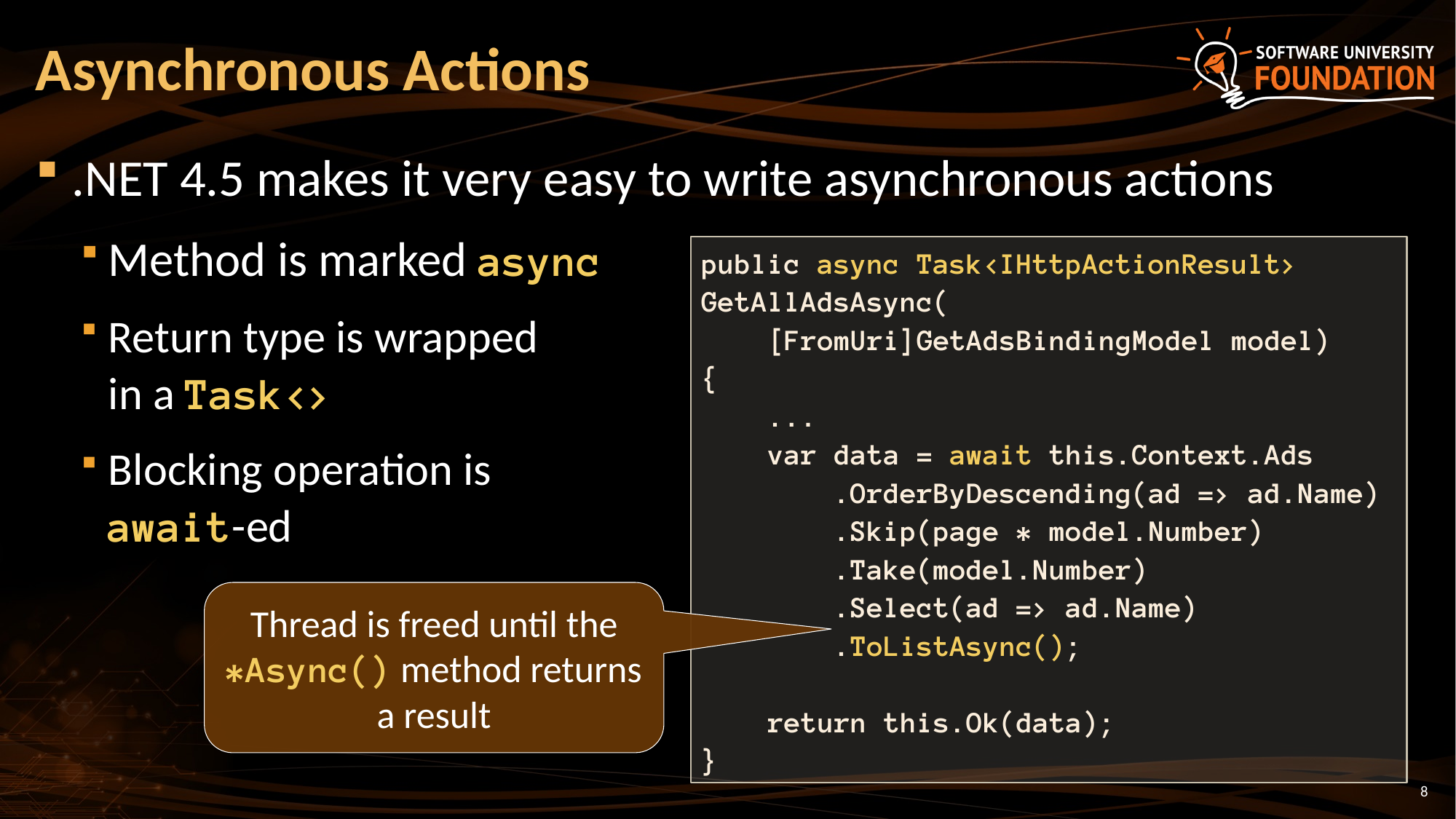

# Asynchronous Actions
.NET 4.5 makes it very easy to write asynchronous actions
Method is marked async
Return type is wrapped
in a Task<>
Blocking operation is
await-ed
public async Task<IHttpActionResult> GetAllAdsAsync(
    [FromUri]GetAdsBindingModel model)
{
    ...
    var data = await this.Context.Ads
        .OrderByDescending(ad => ad.Name)
        .Skip(page * model.Number)
        .Take(model.Number)
        .Select(ad => ad.Name)
        .ToListAsync();

    return this.Ok(data);
}
Thread is freed until the *Async() method returns a result
8